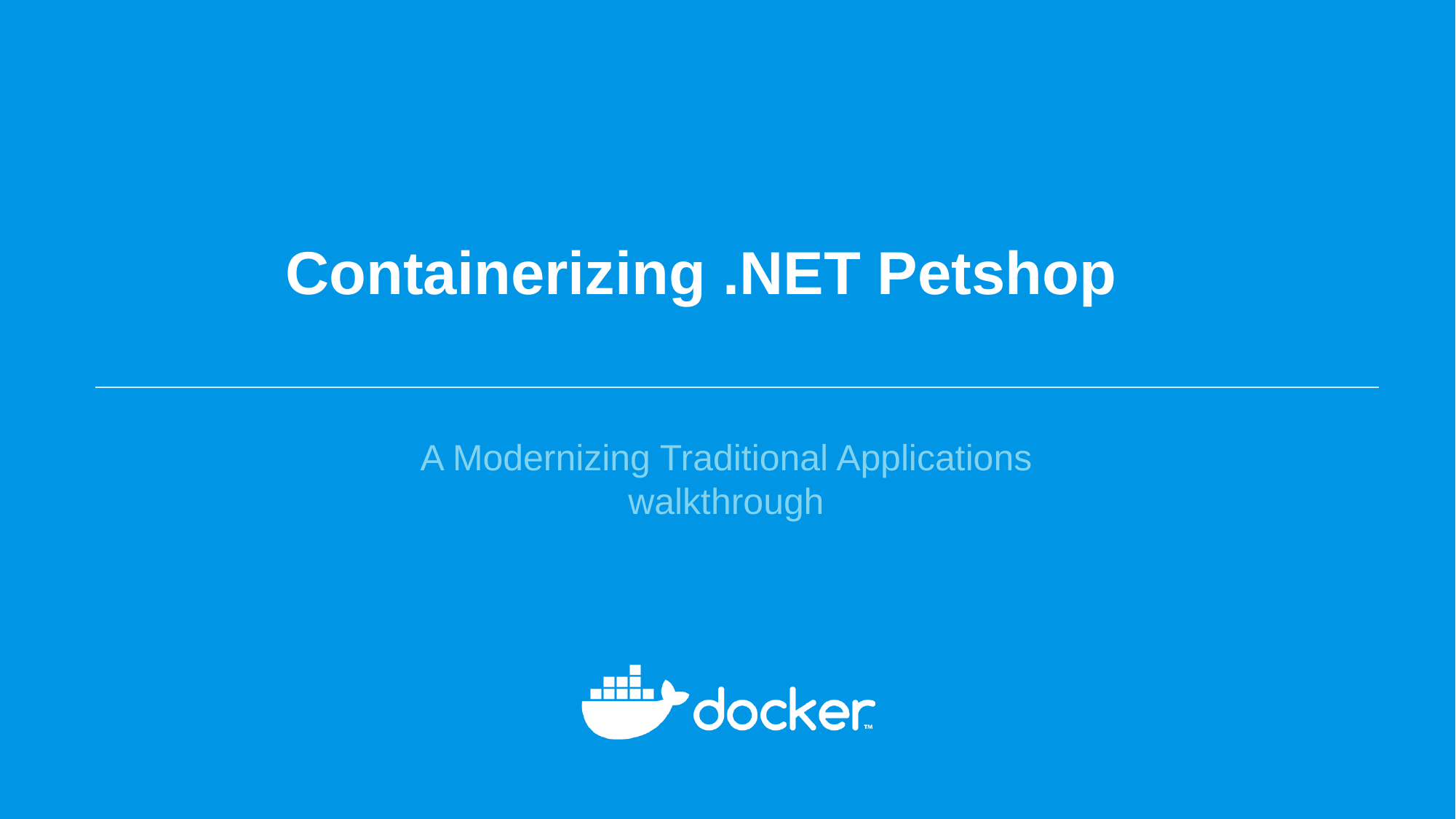

Containerizing .NET Petshop
A Modernizing Traditional Applications walkthrough